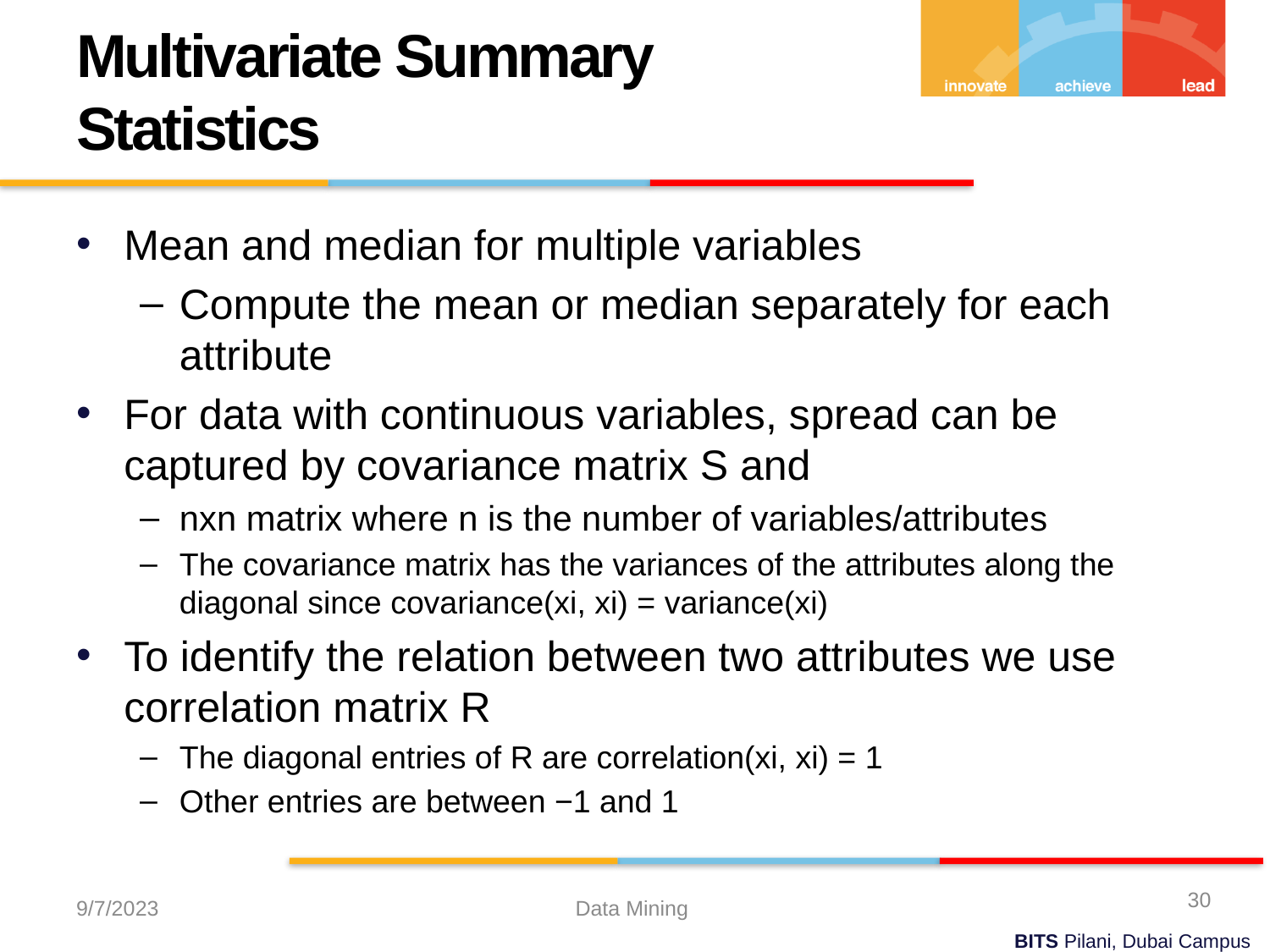

Multivariate Summary Statistics
Mean and median for multiple variables
Compute the mean or median separately for each attribute
For data with continuous variables, spread can be captured by covariance matrix S and
nxn matrix where n is the number of variables/attributes
The covariance matrix has the variances of the attributes along the diagonal since covariance(xi, xi) = variance(xi)
To identify the relation between two attributes we use correlation matrix R
The diagonal entries of R are correlation(xi, xi) = 1
Other entries are between −1 and 1
30
9/7/2023
Data Mining